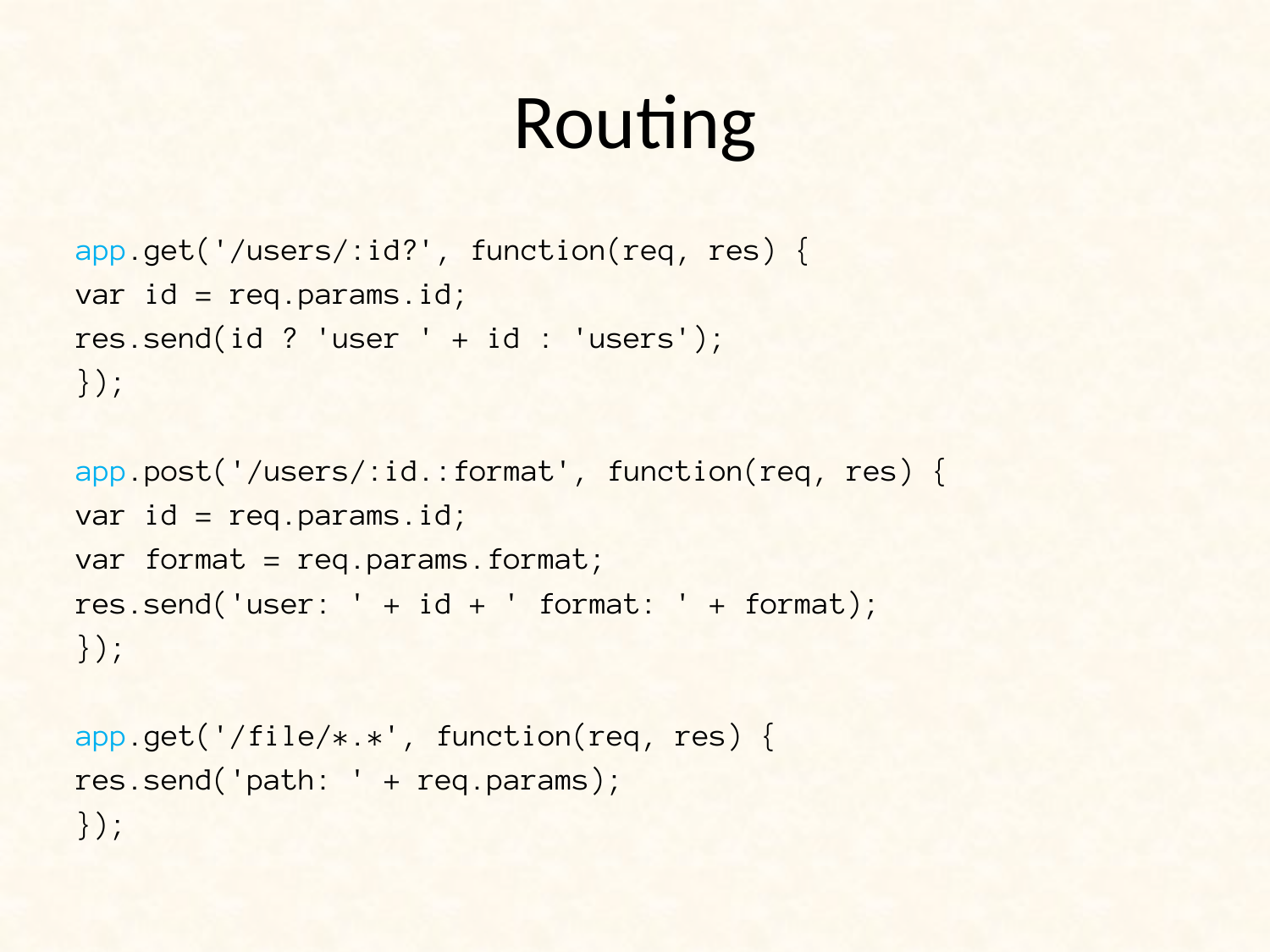

# Routing
app.get('/users/:id?', function(req, res) {
var id = req.params.id;
res.send(id ? 'user ' + id : 'users');
});

app.post('/users/:id.:format', function(req, res) {
var id = req.params.id;
var format = req.params.format;
res.send('user: ' + id + ' format: ' + format);
});

app.get('/file/*.*', function(req, res) {
res.send('path: ' + req.params);
});